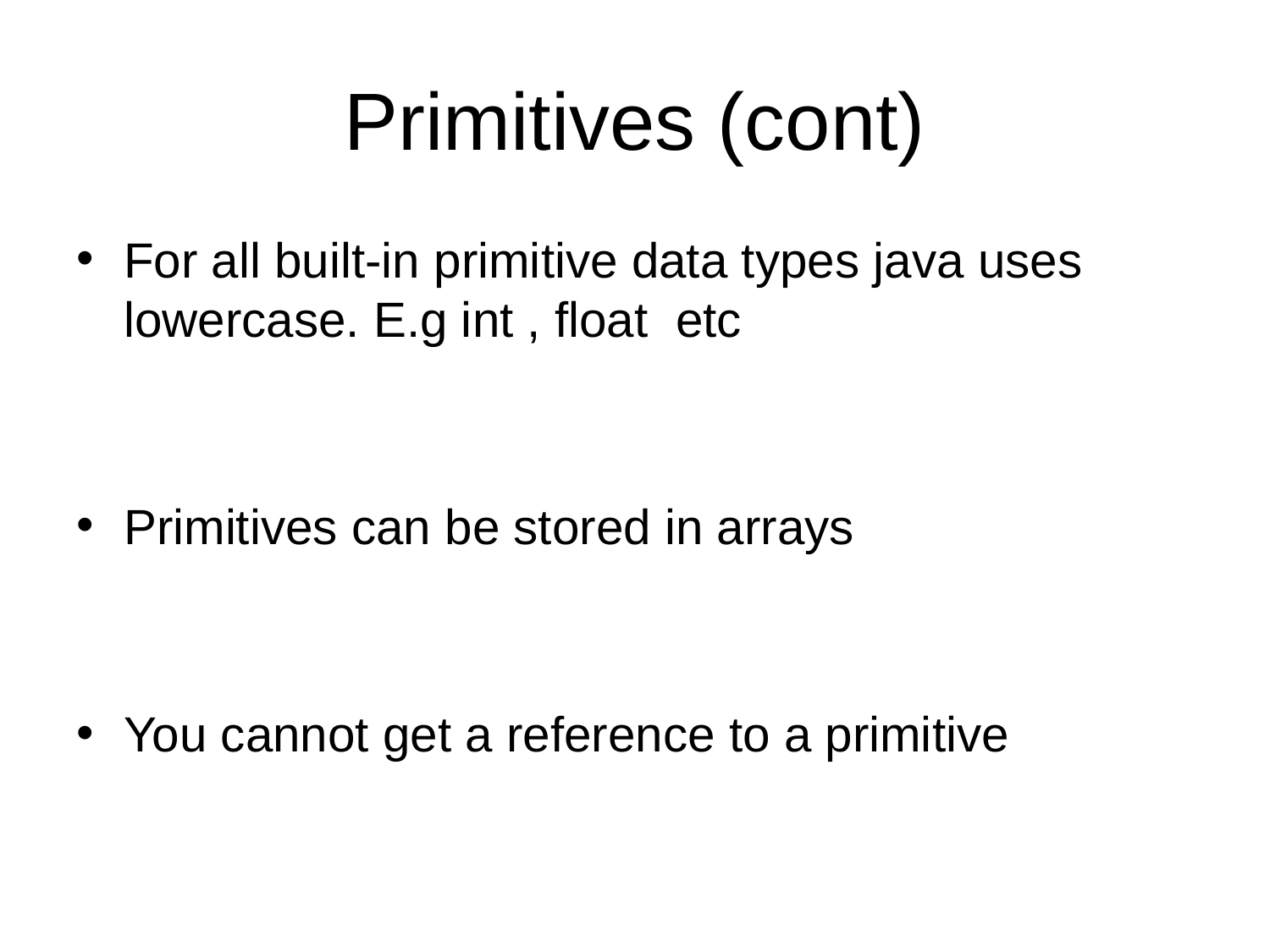

# Primitives (cont)
For all built-in primitive data types java uses lowercase. E.g int , float  etc

Primitives can be stored in arrays

You cannot get a reference to a primitive